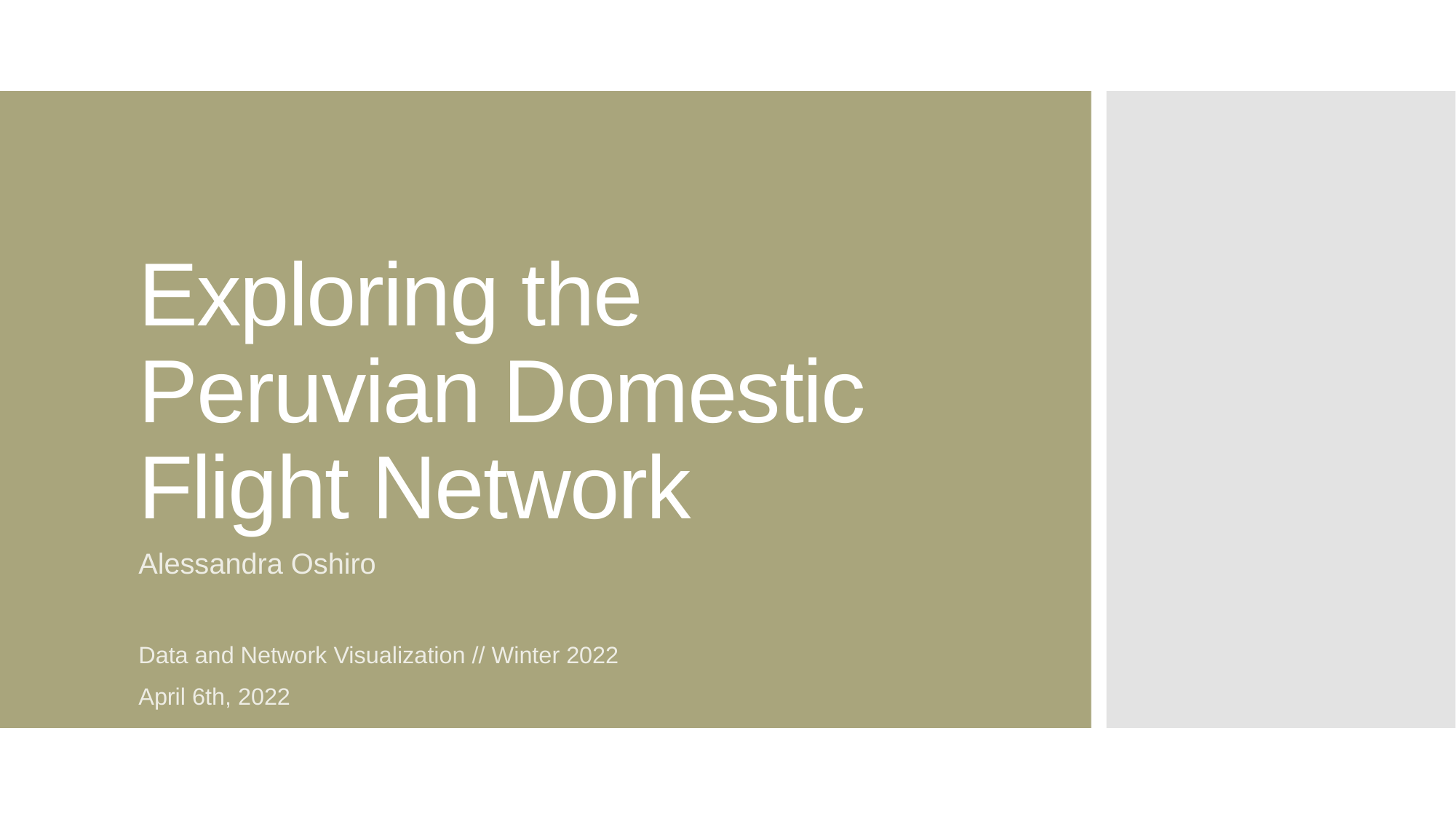

# Exploring the Peruvian Domestic Flight Network
Alessandra Oshiro

Data and Network Visualization // Winter 2022
April 6th, 2022